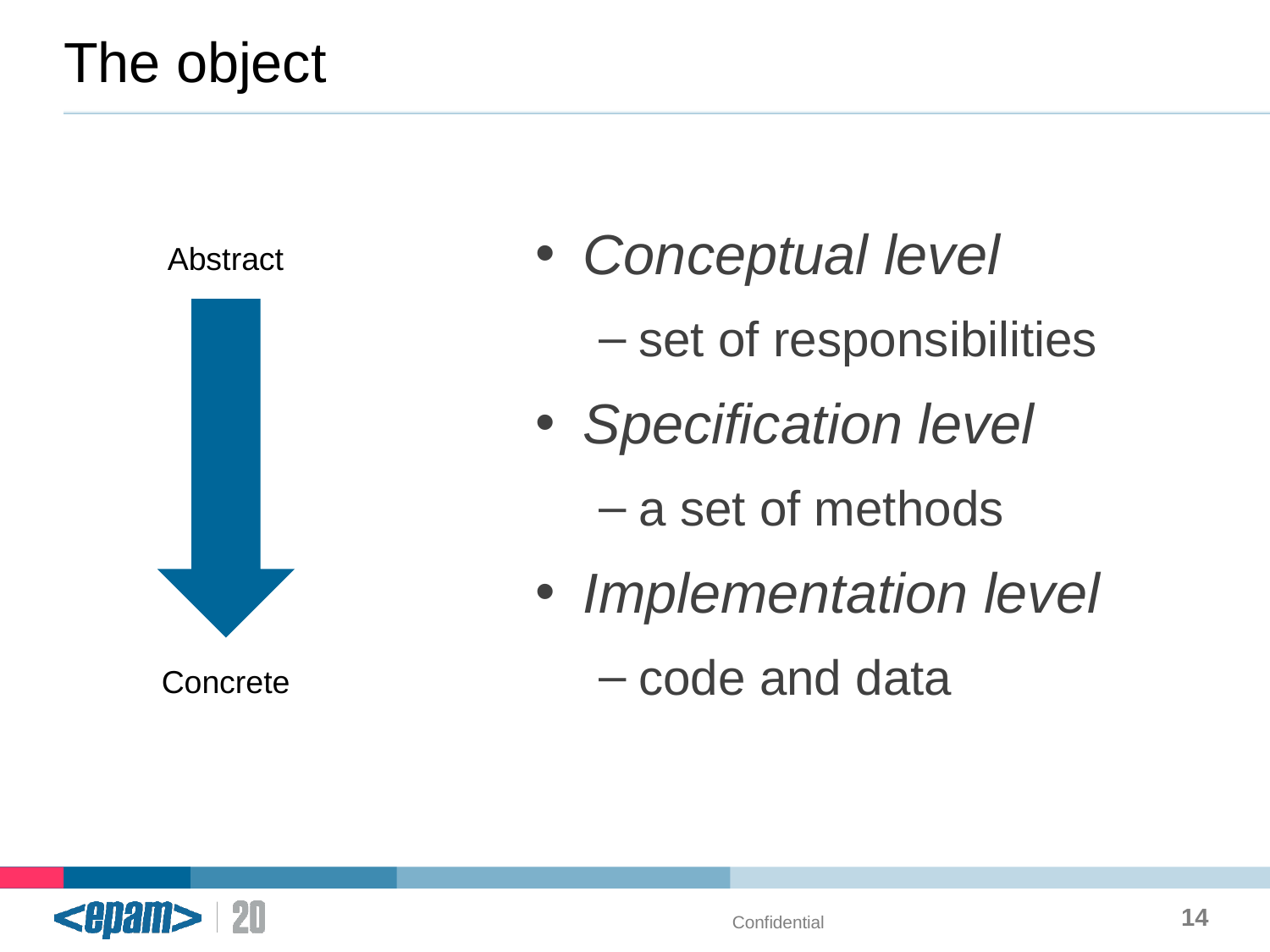

# The object
Conceptual level
set of responsibilities
Specification level
a set of methods
Implementation level
code and data
Abstract

Concrete
14
Confidential